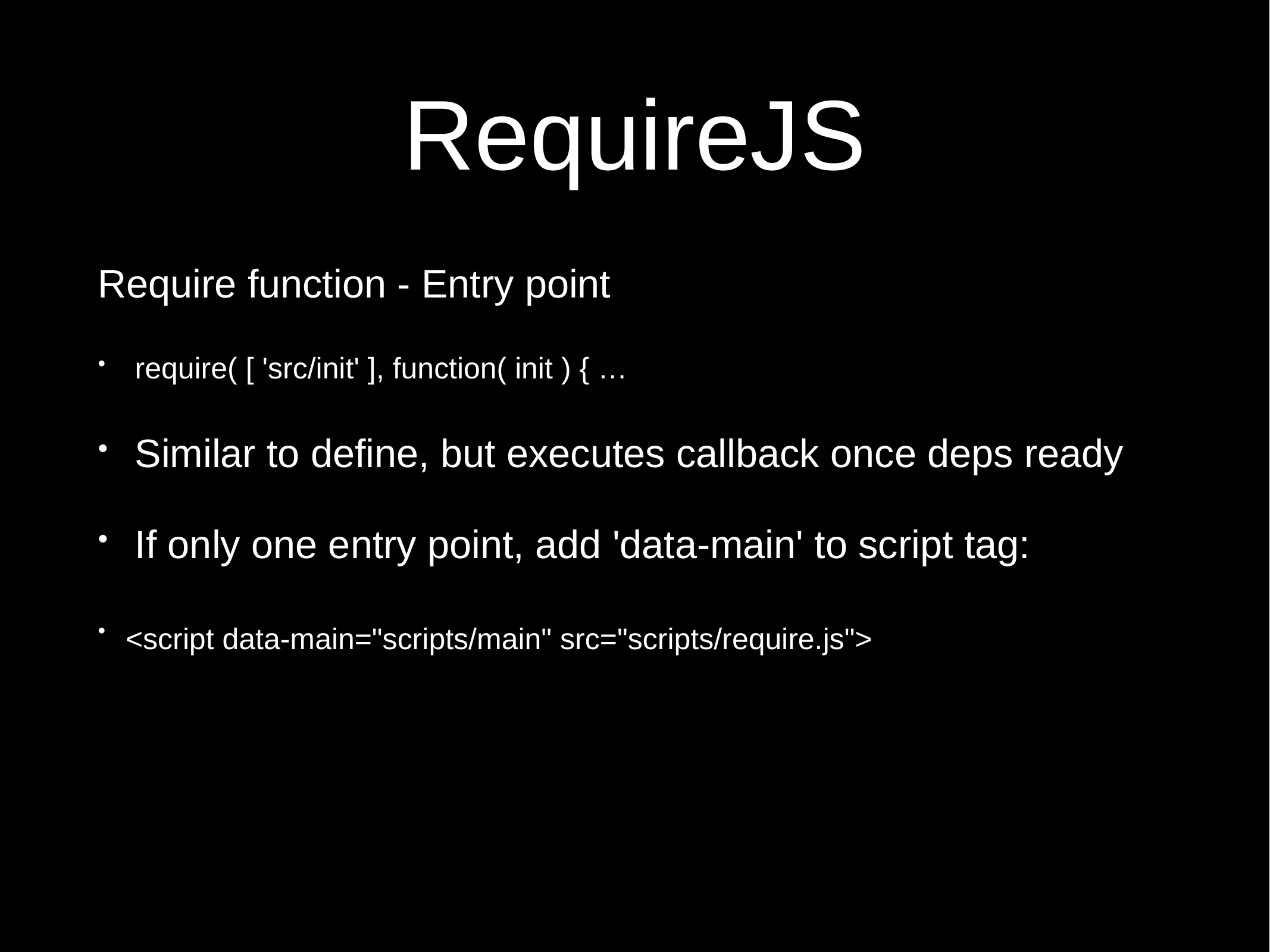

# RequireJS
Require function - Entry point
require( [ 'src/init' ], function( init ) { …
Similar to define, but executes callback once deps ready
If only one entry point, add 'data-main' to script tag:
<script data-main="scripts/main" src="scripts/require.js">